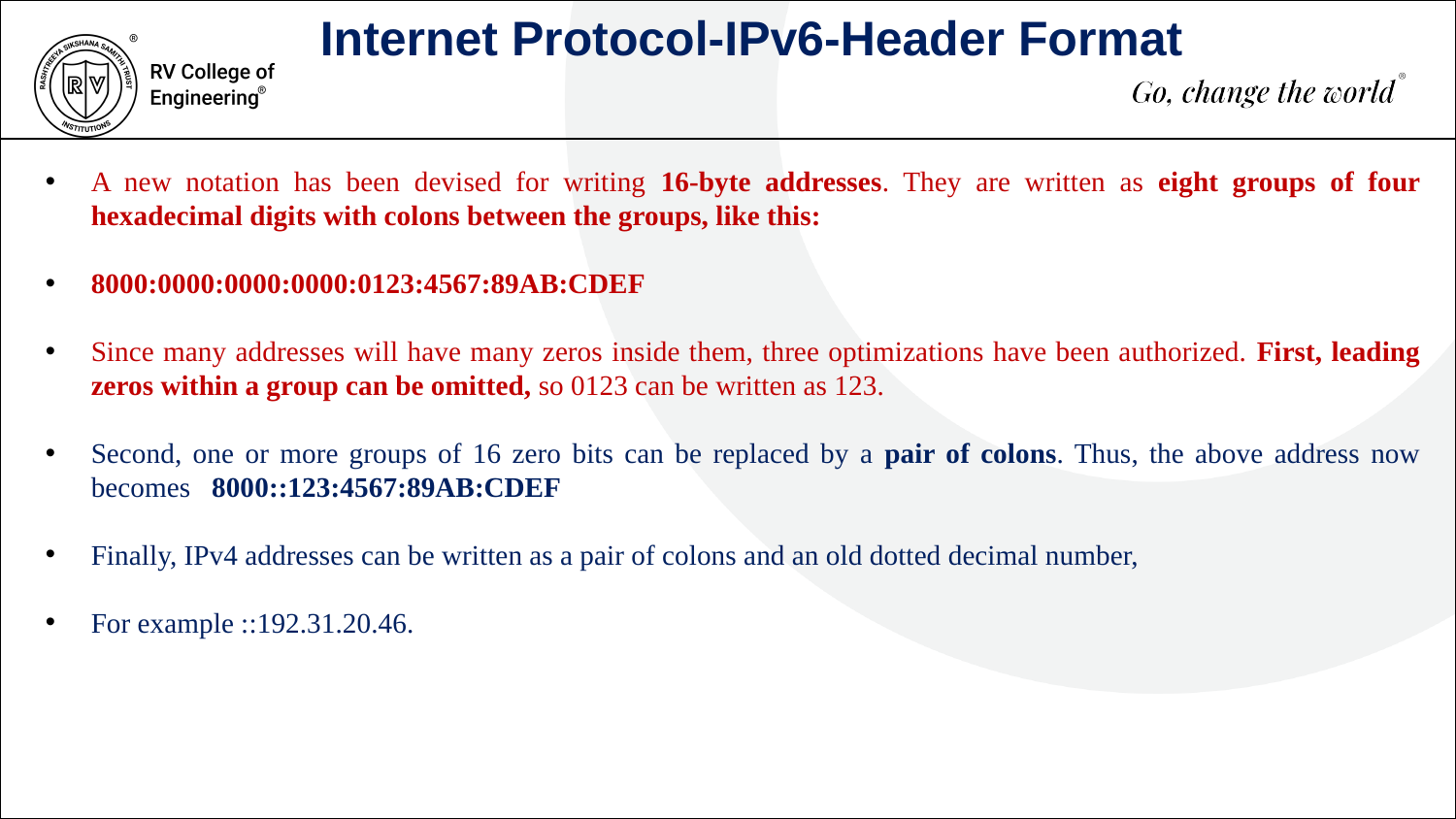

Internet Protocol-IPv6-Header Format

A new notation has been devised for writing 16-byte addresses. They are written as eight groups of four hexadecimal digits with colons between the groups, like this:

8000:0000:0000:0000:0123:4567:89AB:CDEF

Since many addresses will have many zeros inside them, three optimizations have been authorized. First, leading zeros within a group can be omitted, so 0123 can be written as 123.

Second, one or more groups of 16 zero bits can be replaced by a pair of colons. Thus, the above address now becomes   8000::123:4567:89AB:CDEF

Finally, IPv4 addresses can be written as a pair of colons and an old dotted decimal number,

For example ::192.31.20.46.